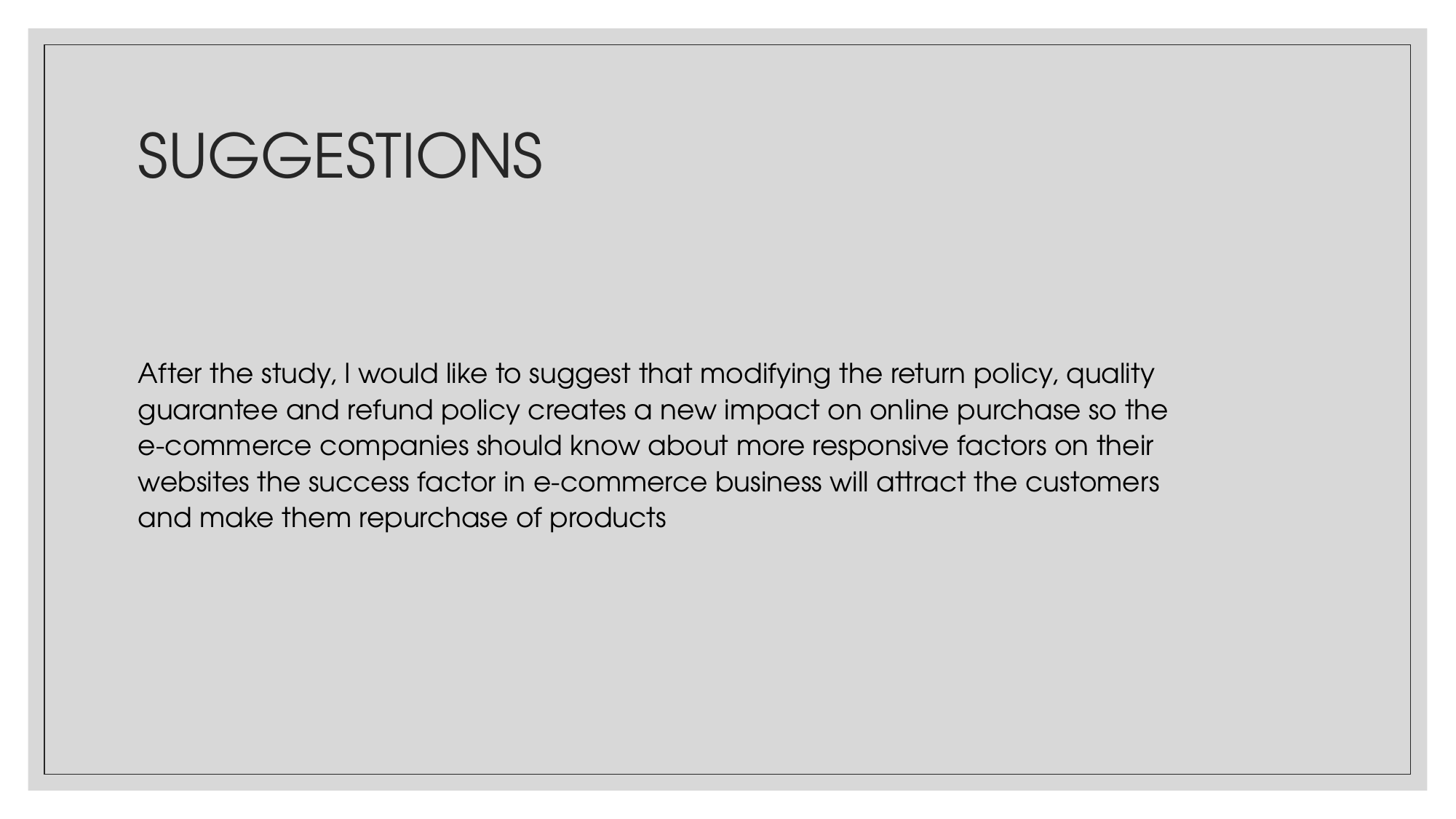

# SUGGESTIONS

After the study, I would like to suggest that modifying the return policy, quality guarantee and refund policy creates a new impact on online purchase so the e-commerce companies should know about more responsive factors on their websites the success factor in e-commerce business will attract the customers and make them repurchase of products